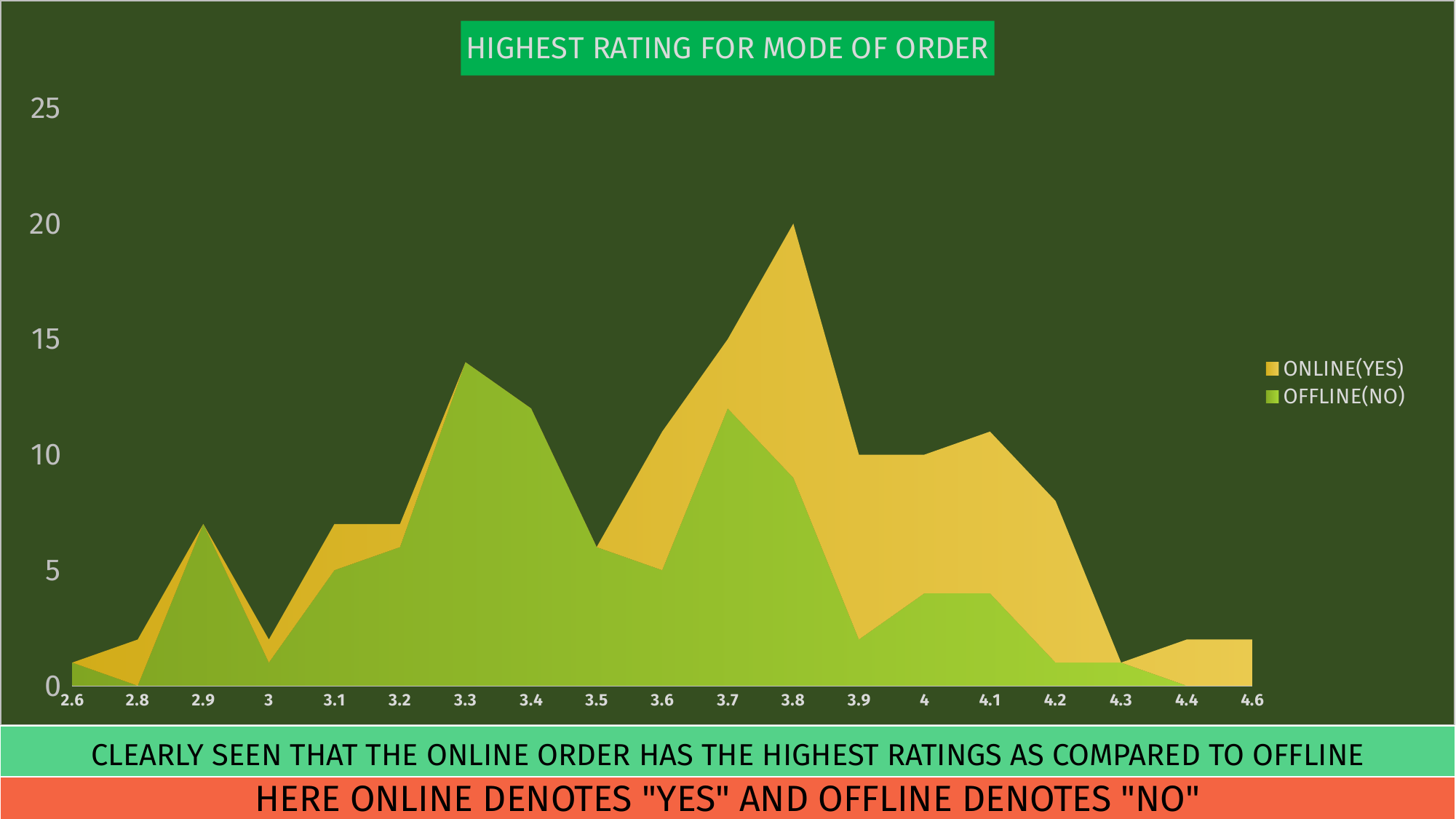

### Chart: HIGHEST RATING FOR MODE OF ORDER

| Category | OFFLINE(NO) | ONLINE(YES) |
|---|---|---|
| 2.6 | 1.0 | None |
| 2.8 | None | 2.0 |
| 2.9 | 7.0 | None |
| 3 | 1.0 | 1.0 |
| 3.1 | 5.0 | 2.0 |
| 3.2 | 6.0 | 1.0 |
| 3.3 | 14.0 | None |
| 3.4 | 12.0 | None |
| 3.5 | 6.0 | None |
| 3.6 | 5.0 | 6.0 |
| 3.7 | 12.0 | 3.0 |
| 3.8 | 9.0 | 11.0 |
| 3.9 | 2.0 | 8.0 |
| 4 | 4.0 | 6.0 |
| 4.1 | 4.0 | 7.0 |
| 4.2 | 1.0 | 7.0 |
| 4.3 | 1.0 | None |
| 4.4 | None | 2.0 |
| 4.6 | None | 2.0 |
| CLEARLY SEEN THAT THE ONLINE ORDER HAS THE HIGHEST RATINGS AS COMPARED TO OFFLINE |
| --- |
| HERE ONLINE DENOTES "YES" AND OFFLINE DENOTES "NO" |
| --- |